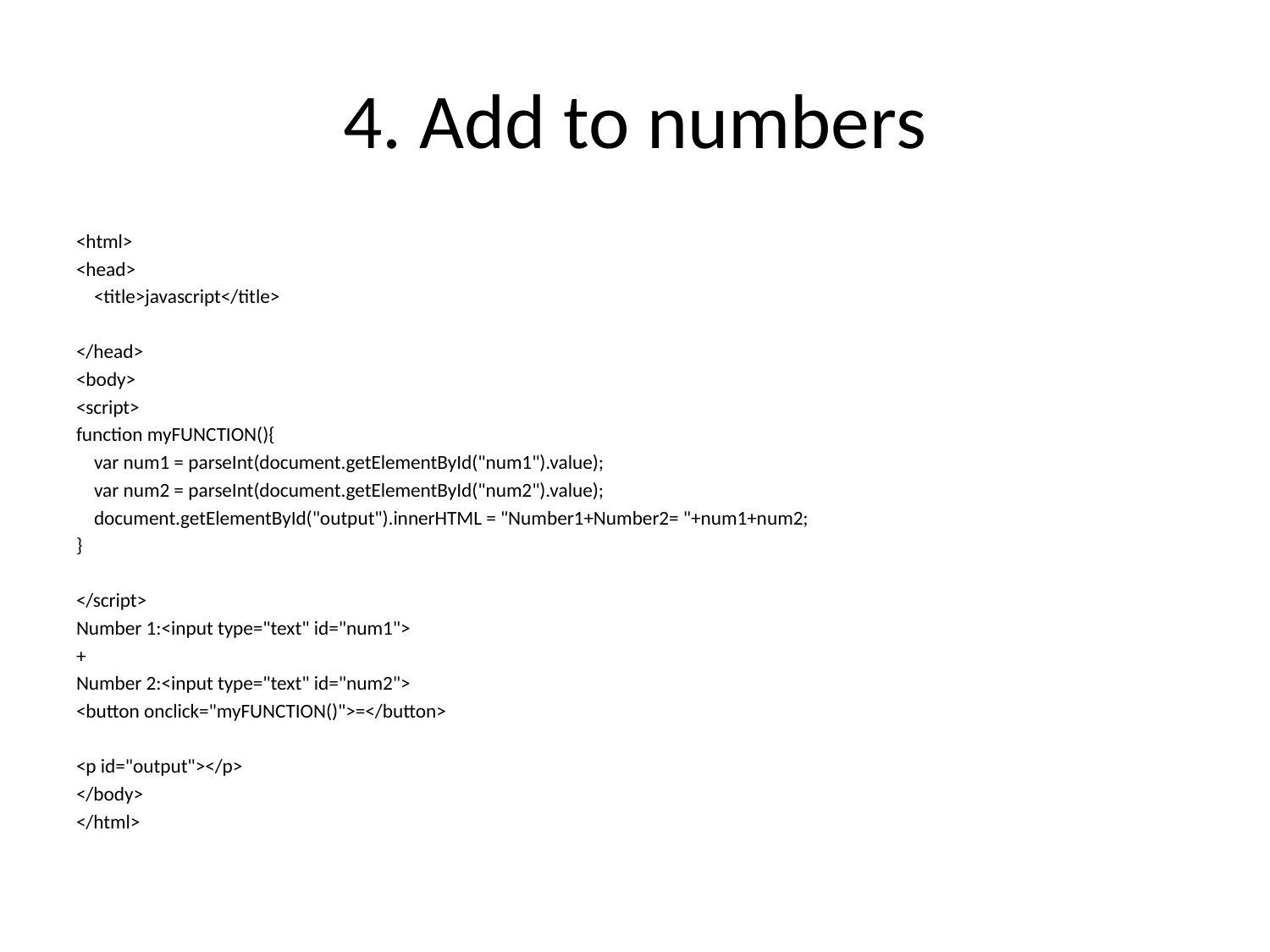

# 4. Add to numbers
<html>
<head>
    <title>javascript</title>

</head>
<body>
<script>
function myFUNCTION(){
    var num1 = parseInt(document.getElementById("num1").value);
    var num2 = parseInt(document.getElementById("num2").value);
    document.getElementById("output").innerHTML = "Number1+Number2= "+num1+num2;
}

</script>
Number 1:<input type="text" id="num1">
+
Number 2:<input type="text" id="num2">
<button onclick="myFUNCTION()">=</button>

<p id="output"></p>
</body>
</html>